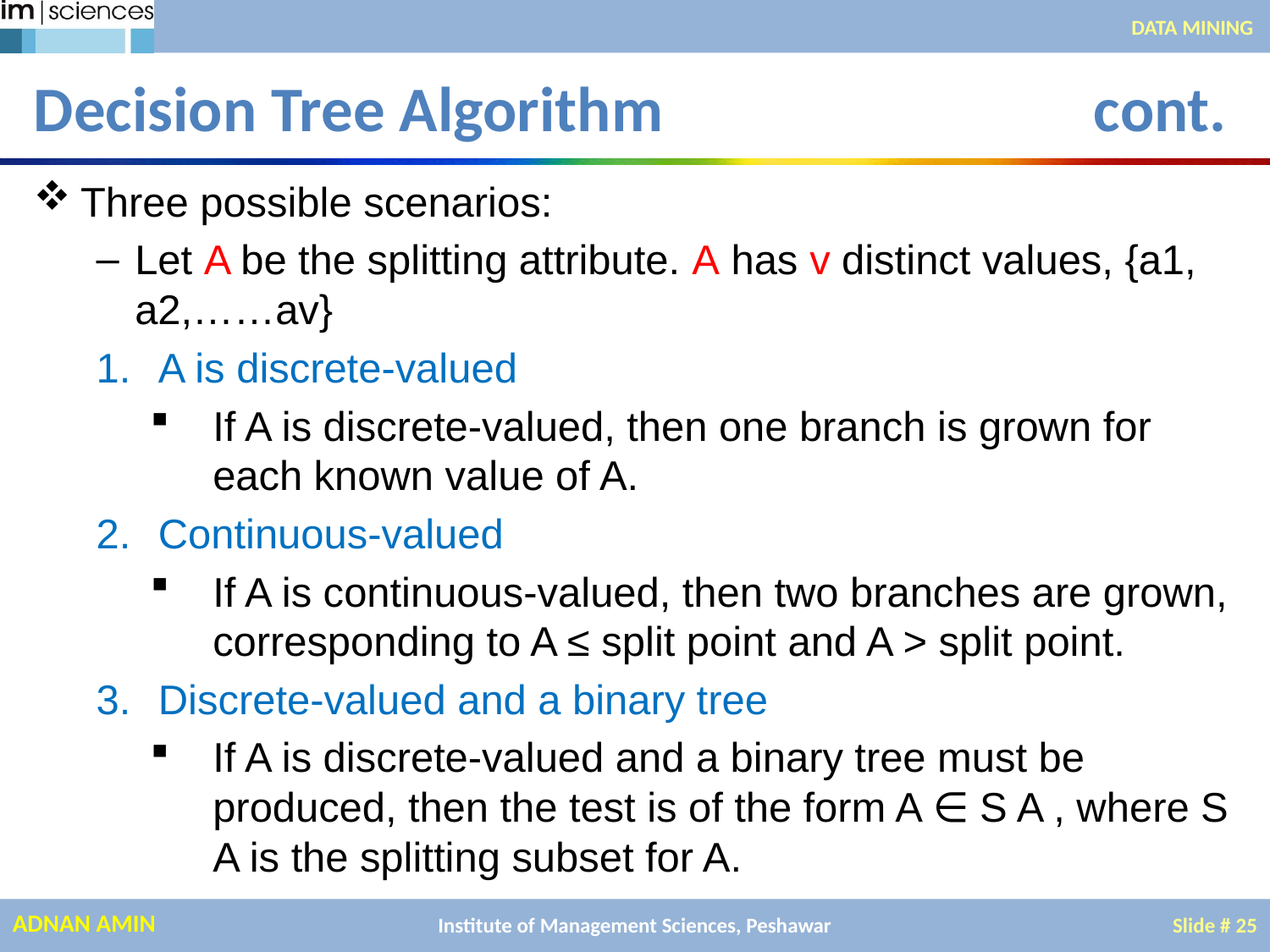

DATA MINING
# Decision Tree Algorithm                              cont.
Three possible scenarios:
Let A be the splitting attribute. A has v distinct values, {a1, a2,……av}
A is discrete-valued
If A is discrete-valued, then one branch is grown for each known value of A.
Continuous-valued
If A is continuous-valued, then two branches are grown, corresponding to A ≤ split point and A > split point.
Discrete-valued and a binary tree
If A is discrete-valued and a binary tree must be produced, then the test is of the form A ∈ S A , where S A is the splitting subset for A.
Institute of Management Sciences, Peshawar
Slide # 25